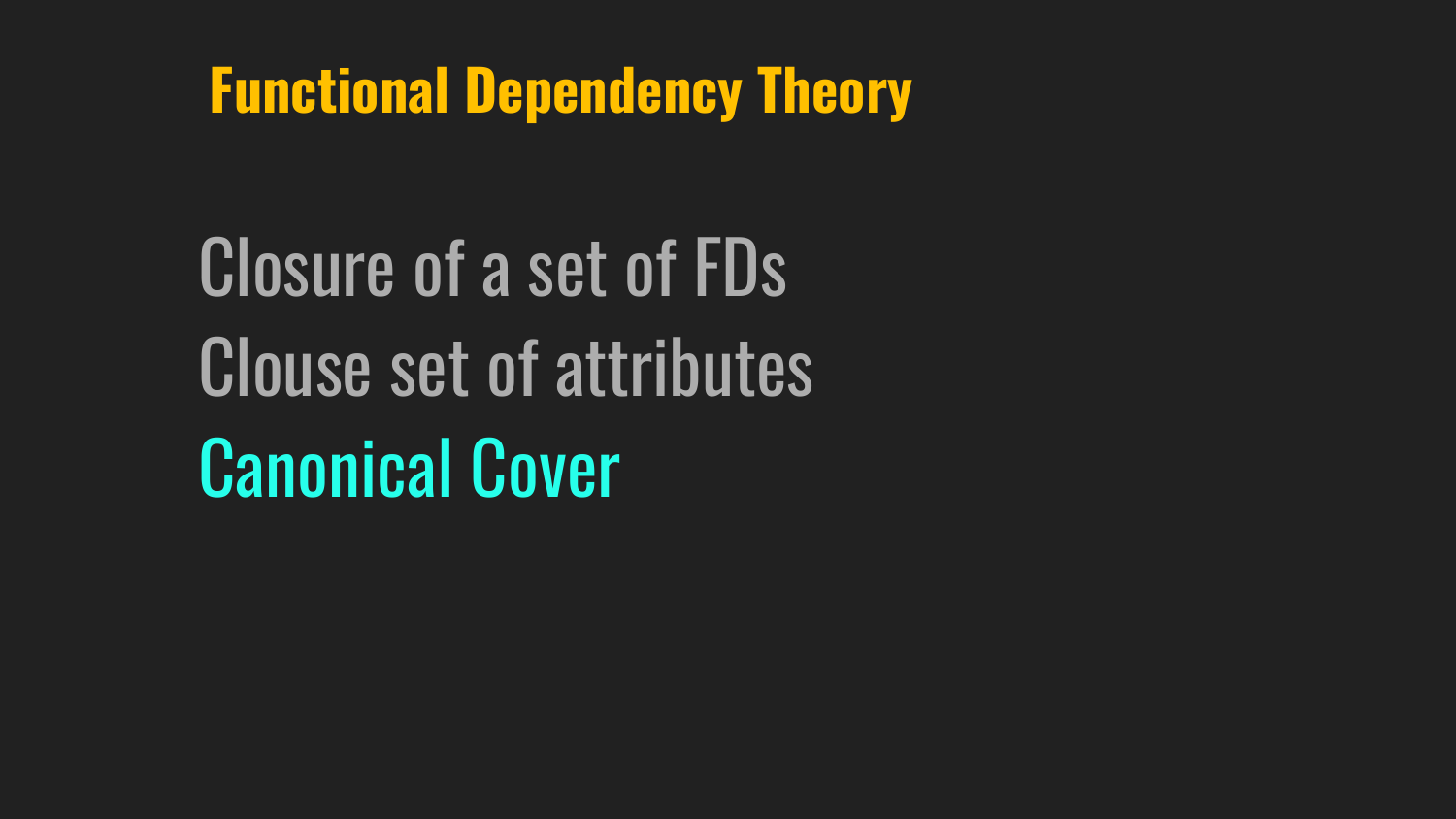

Functional Dependency Theory
Closure of a set of FDs
Clouse set of attributes
Canonical Cover